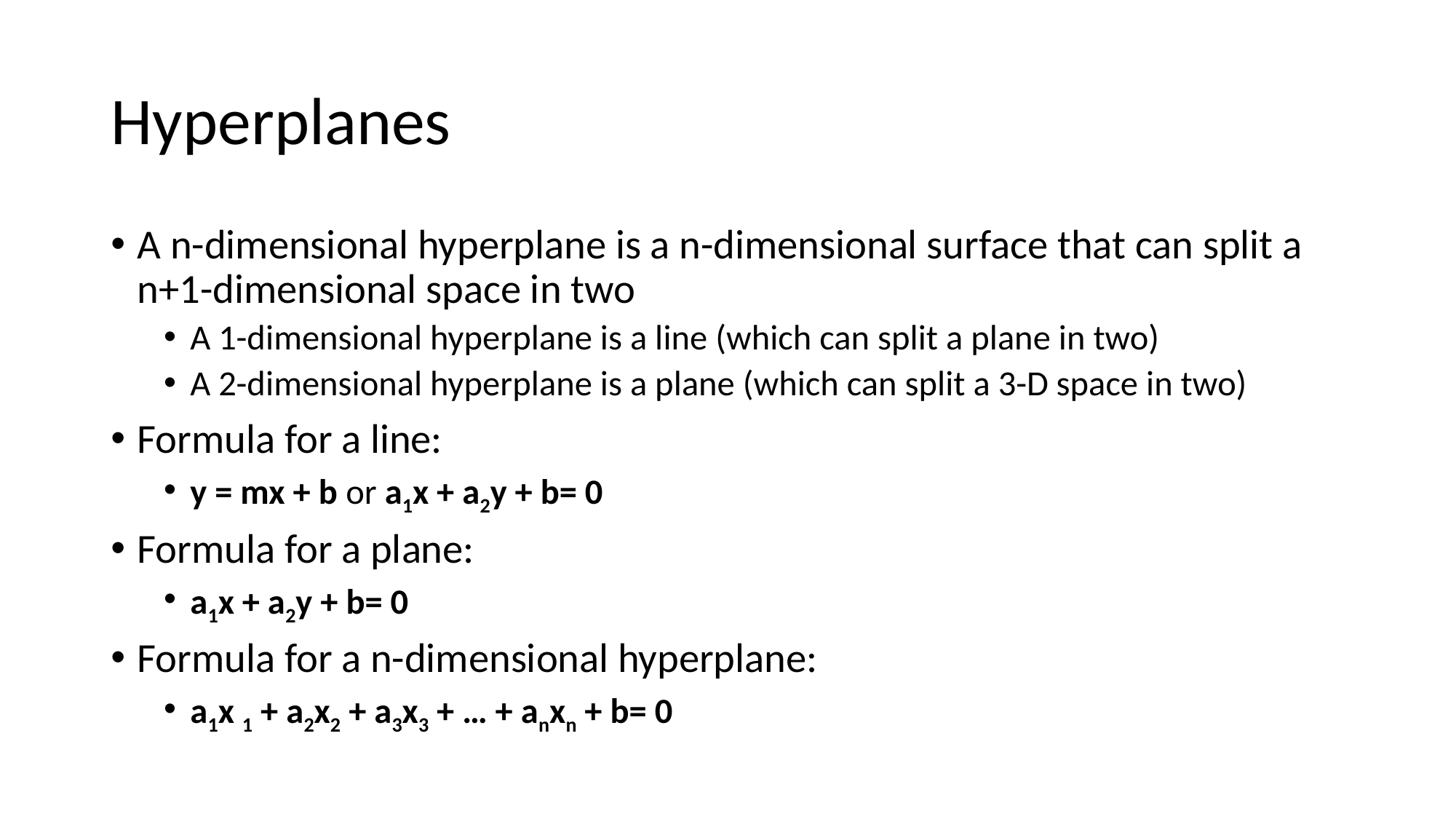

# Hyperplanes
A n-dimensional hyperplane is a n-dimensional surface that can split a n+1-dimensional space in two
A 1-dimensional hyperplane is a line (which can split a plane in two)
A 2-dimensional hyperplane is a plane (which can split a 3-D space in two)
Formula for a line:
y = mx + b or a1x + a2y + b= 0
Formula for a plane:
a1x + a2y + b= 0
Formula for a n-dimensional hyperplane:
a1x 1 + a2x2 + a3x3 + … + anxn + b= 0